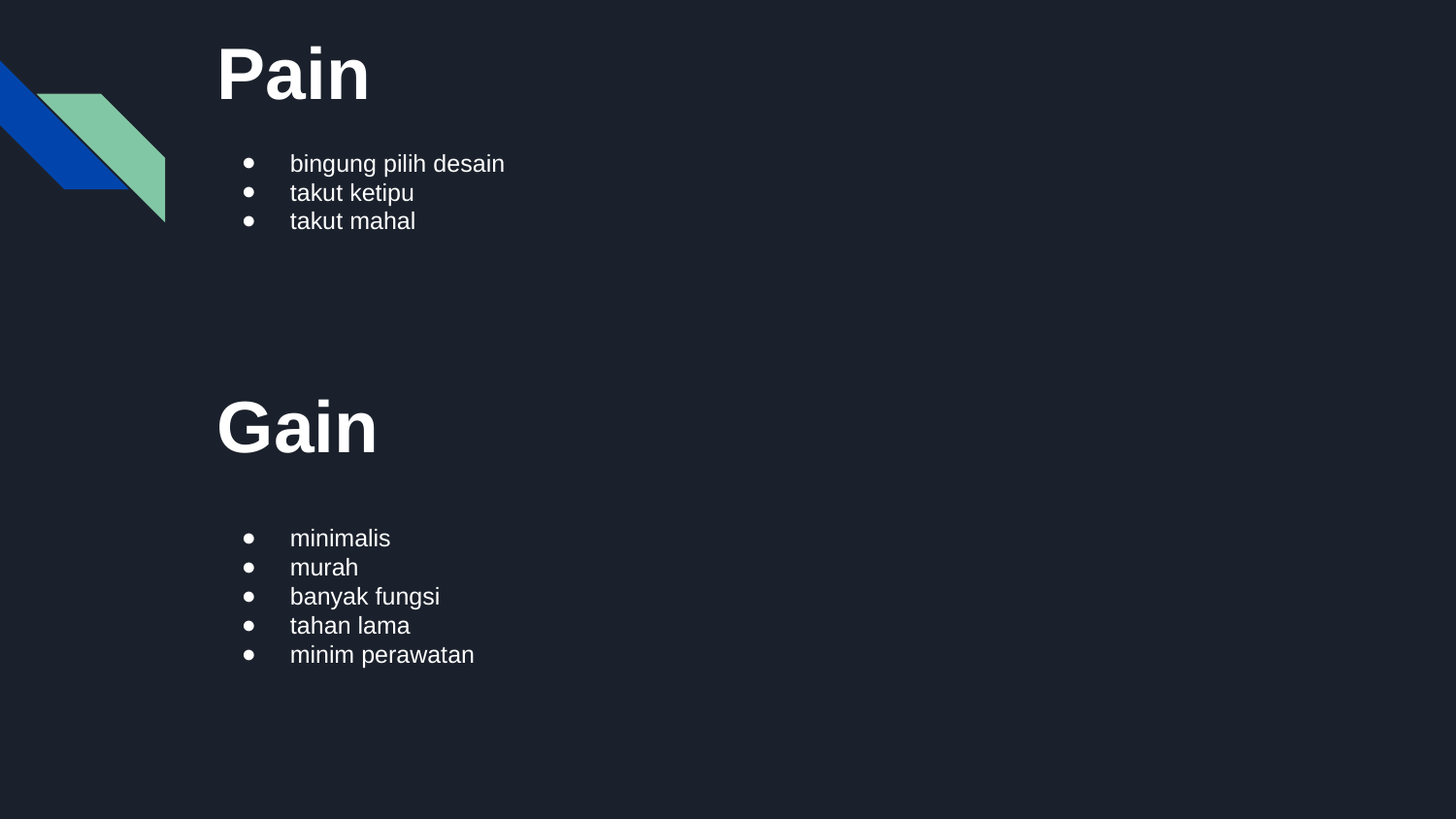

Pain
bingung pilih desain
takut ketipu
takut mahal
Gain
minimalis
murah
banyak fungsi
tahan lama
minim perawatan